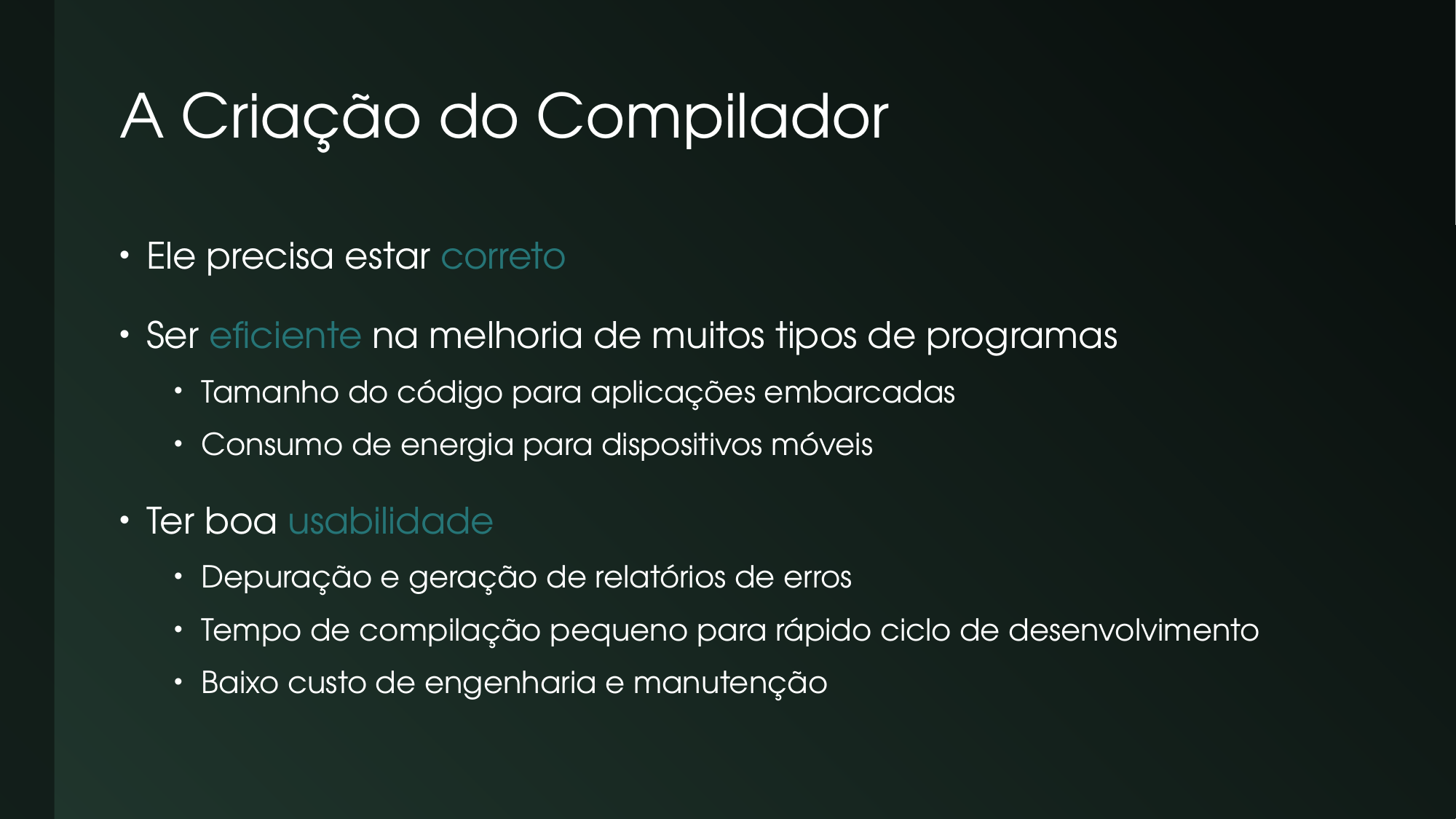

# A Criação do Compilador
Ele precisa estar correto
Ser eficiente na melhoria de muitos tipos de programas
Tamanho do código para aplicações embarcadas
Consumo de energia para dispositivos móveis
Ter boa usabilidade
Depuração e geração de relatórios de erros
Tempo de compilação pequeno para rápido ciclo de desenvolvimento
Baixo custo de engenharia e manutenção